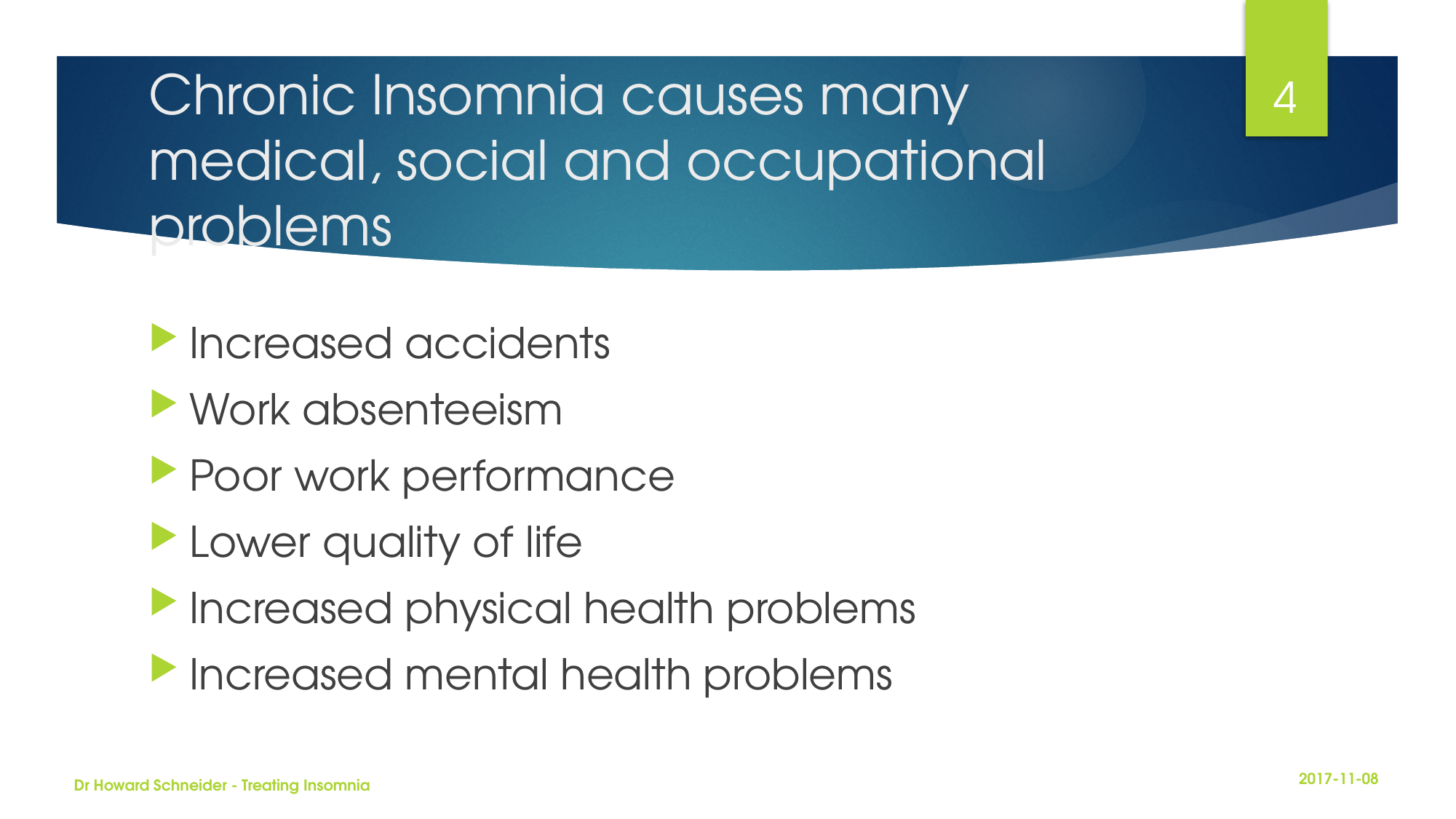

4
# Chronic Insomnia causes many medical, social and occupational problems
Increased accidents
Work absenteeism
Poor work performance
Lower quality of life
Increased physical health problems
Increased mental health problems

Dr Howard Schneider - Treating Insomnia
2017-11-08